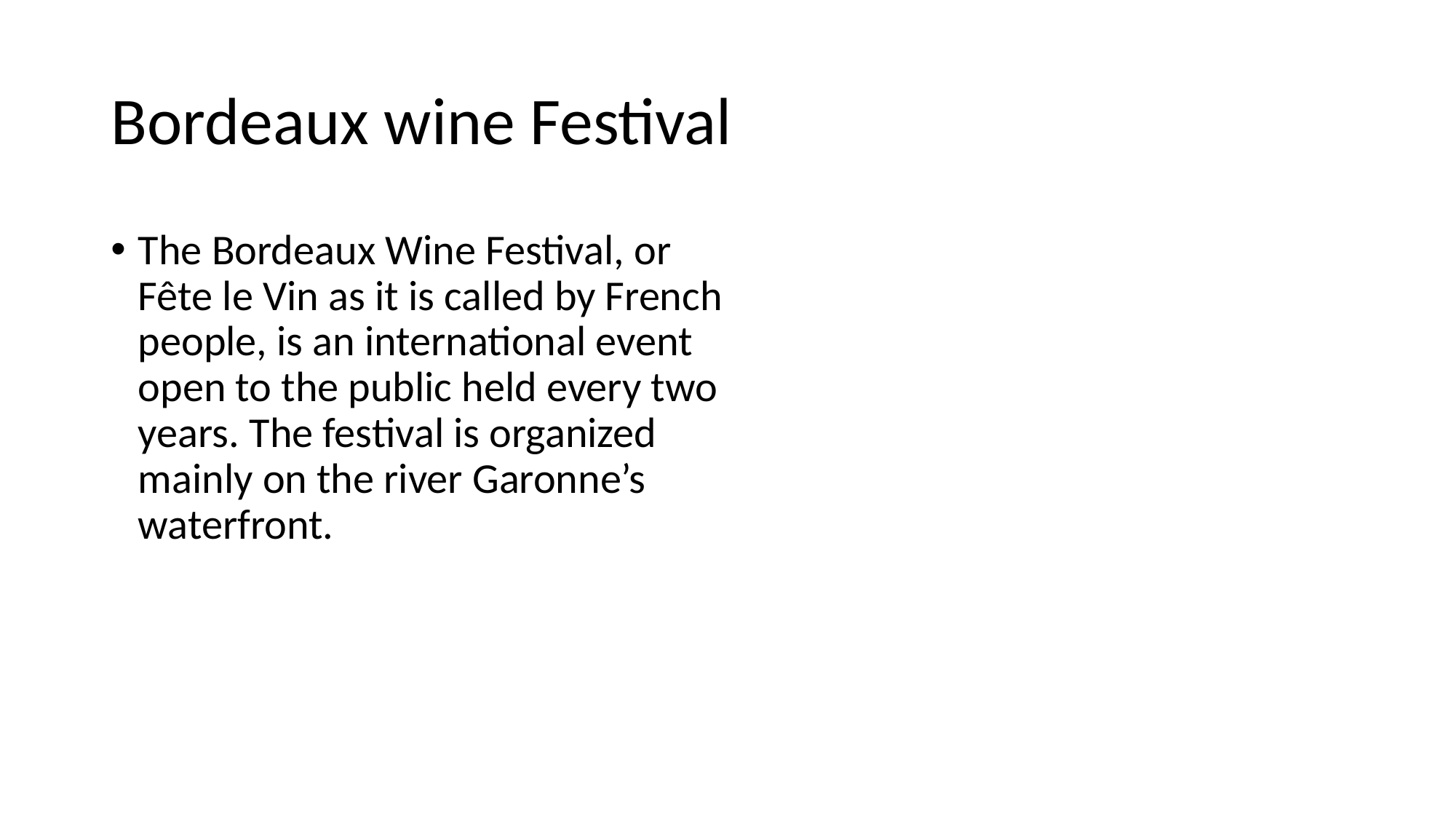

# Bordeaux wine Festival
The Bordeaux Wine Festival, or Fête le Vin as it is called by French people, is an international event open to the public held every two years. The festival is organized mainly on the river Garonne’s waterfront.